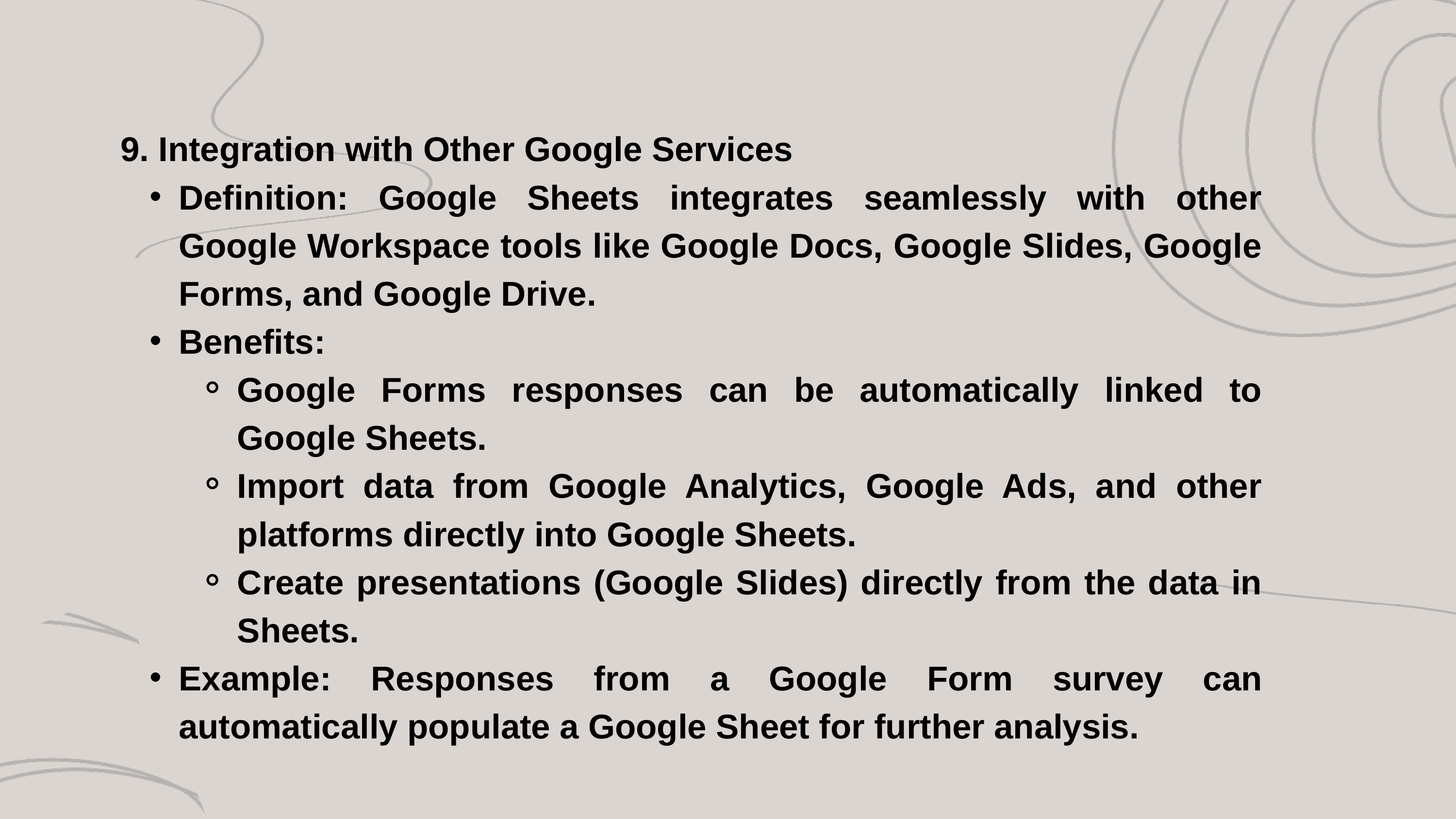

9. Integration with Other Google Services
Definition: Google Sheets integrates seamlessly with other Google Workspace tools like Google Docs, Google Slides, Google Forms, and Google Drive.
Benefits:
Google Forms responses can be automatically linked to Google Sheets.
Import data from Google Analytics, Google Ads, and other platforms directly into Google Sheets.
Create presentations (Google Slides) directly from the data in Sheets.
Example: Responses from a Google Form survey can automatically populate a Google Sheet for further analysis.